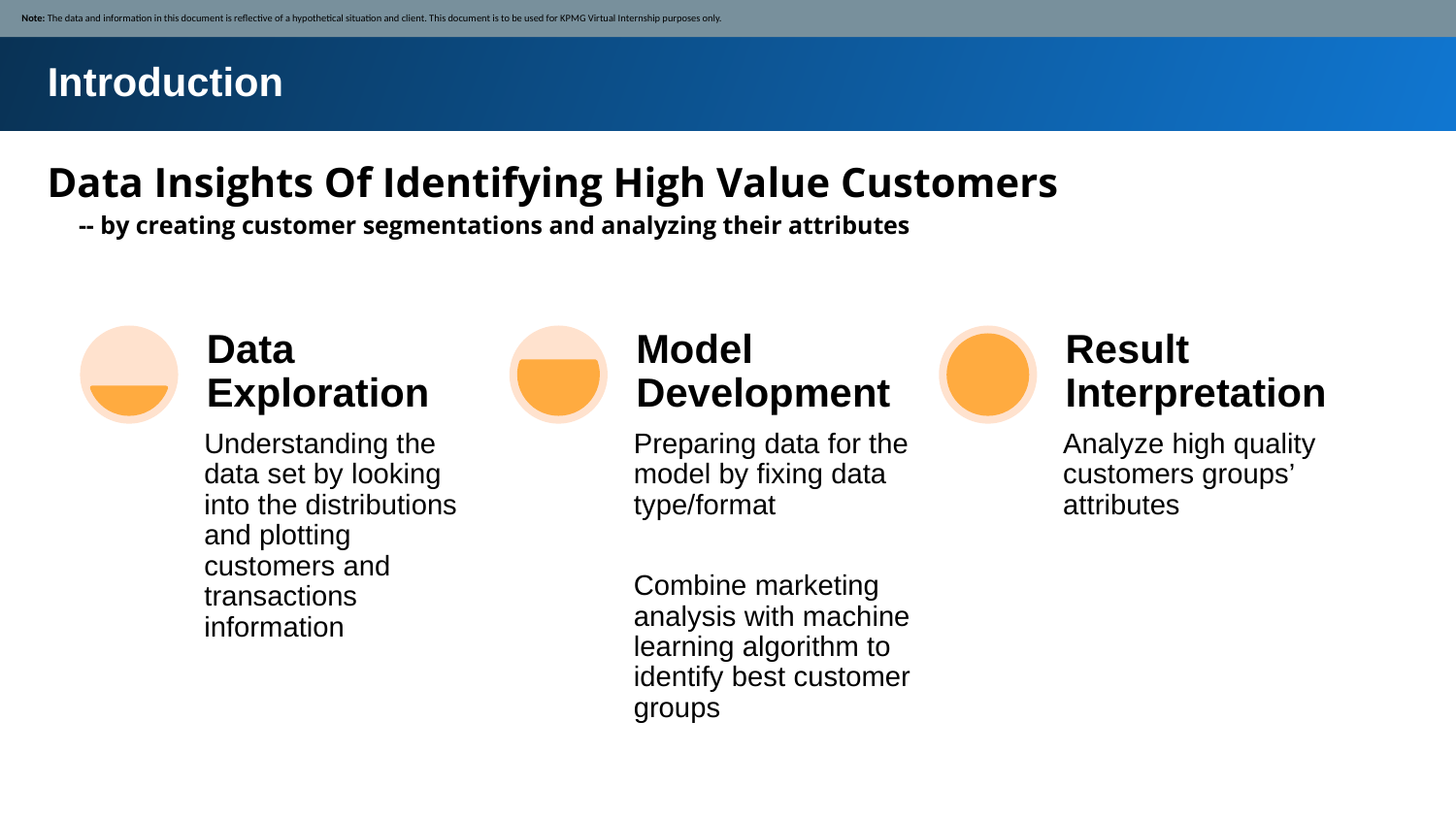

Note: The data and information in this document is reflective of a hypothetical situation and client. This document is to be used for KPMG Virtual Internship purposes only.
Introduction
Data Insights Of Identifying High Value Customers
     -- by creating customer segmentations and analyzing their attributes
Understanding the data set by looking into the distributions and plotting customers and transactions information
Data Exploration
Preparing data for the model by fixing data type/format

Combine marketing analysis with machine learning algorithm to identify best customer groups
Model Development
Analyze high quality customers groups’ attributes
Result Interpretation